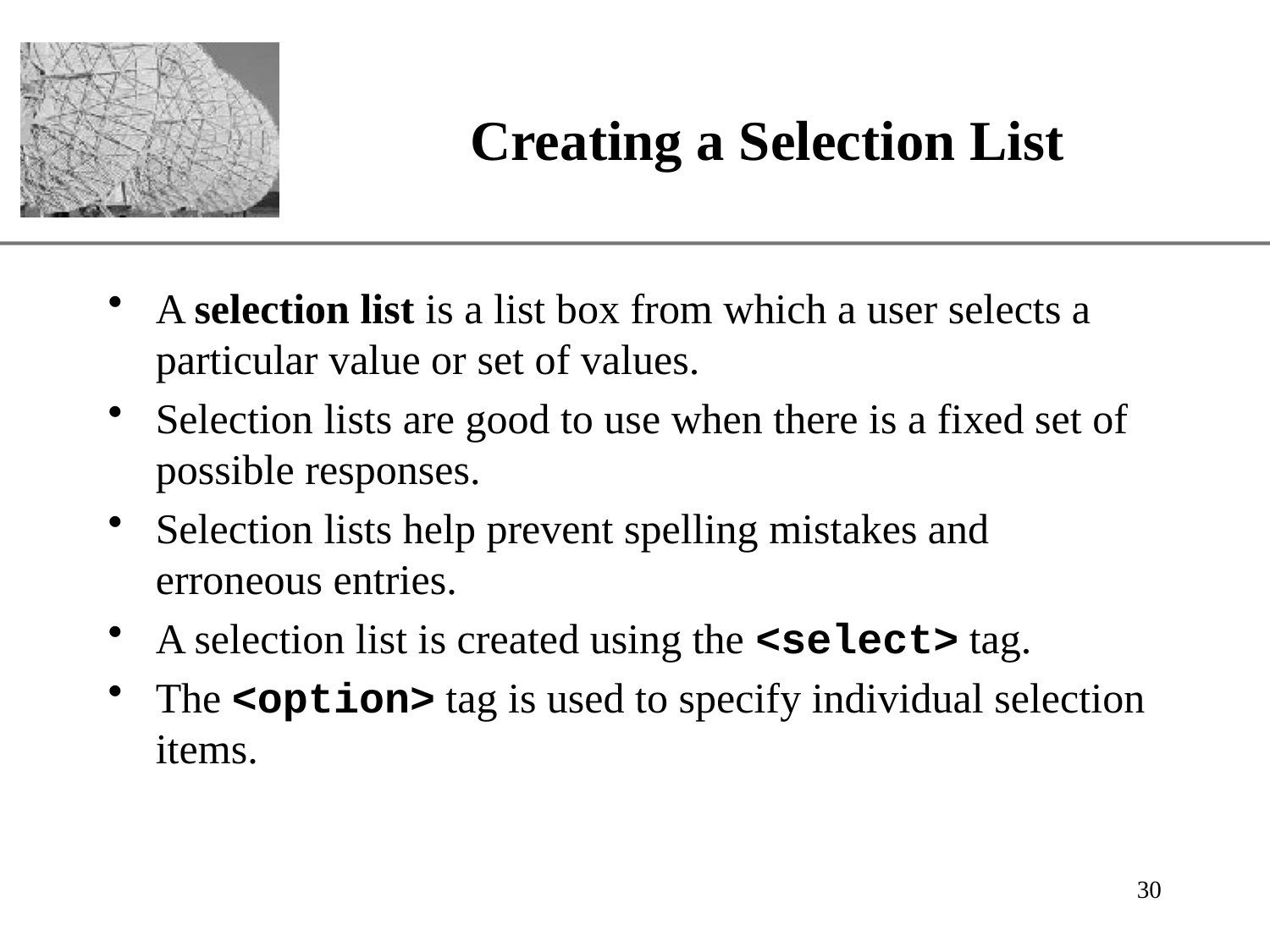

# Creating a Selection List
A selection list is a list box from which a user selects a particular value or set of values.
Selection lists are good to use when there is a fixed set of possible responses.
Selection lists help prevent spelling mistakes and erroneous entries.
A selection list is created using the <select> tag.
The <option> tag is used to specify individual selection items.
30